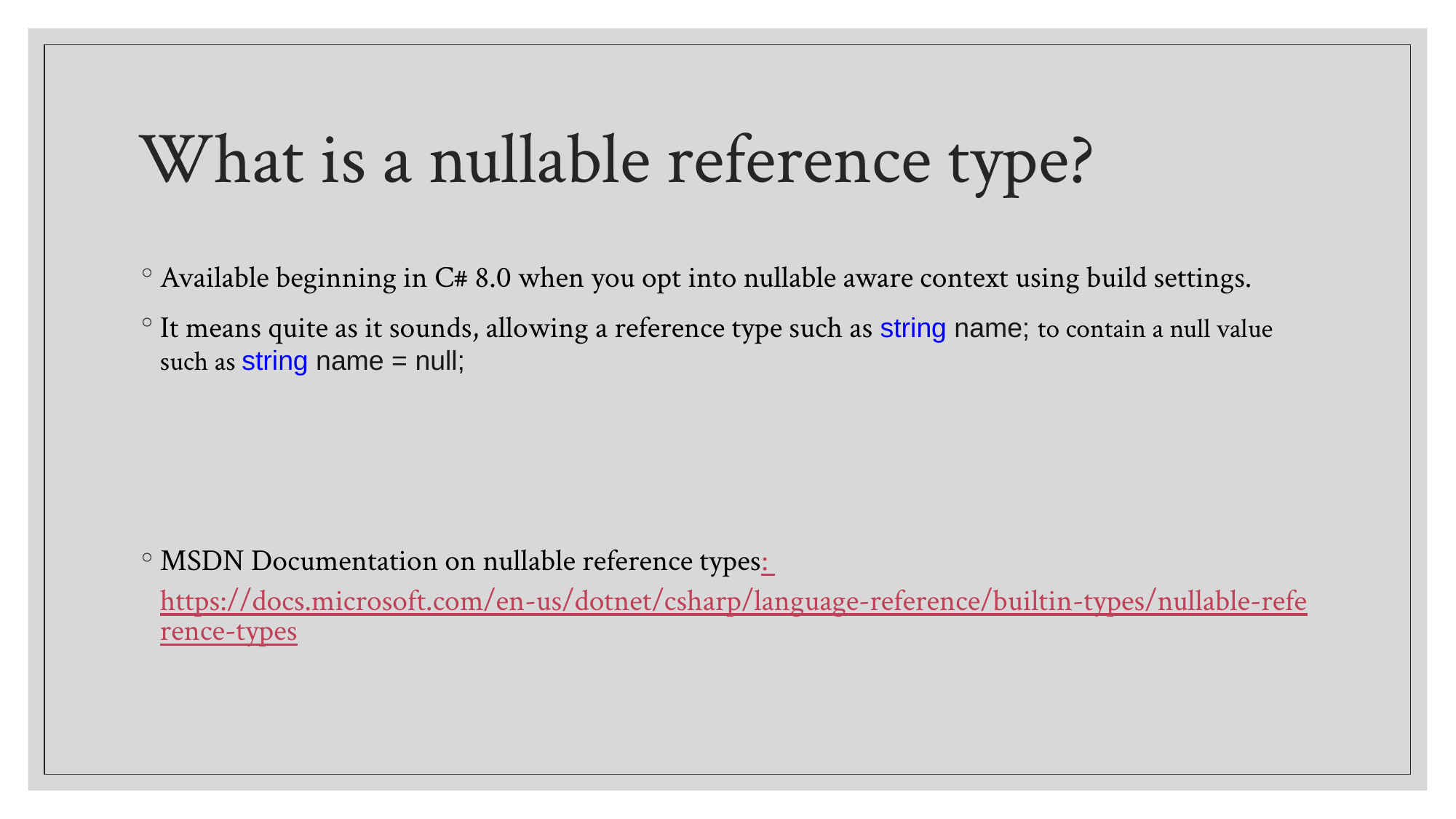

# What is a nullable reference type?
Available beginning in C# 8.0 when you opt into nullable aware context using build settings.
It means quite as it sounds, allowing a reference type such as string name; to contain a null value such as string name = null;

MSDN Documentation on nullable reference types: https://docs.microsoft.com/en-us/dotnet/csharp/language-reference/builtin-types/nullable-reference-types